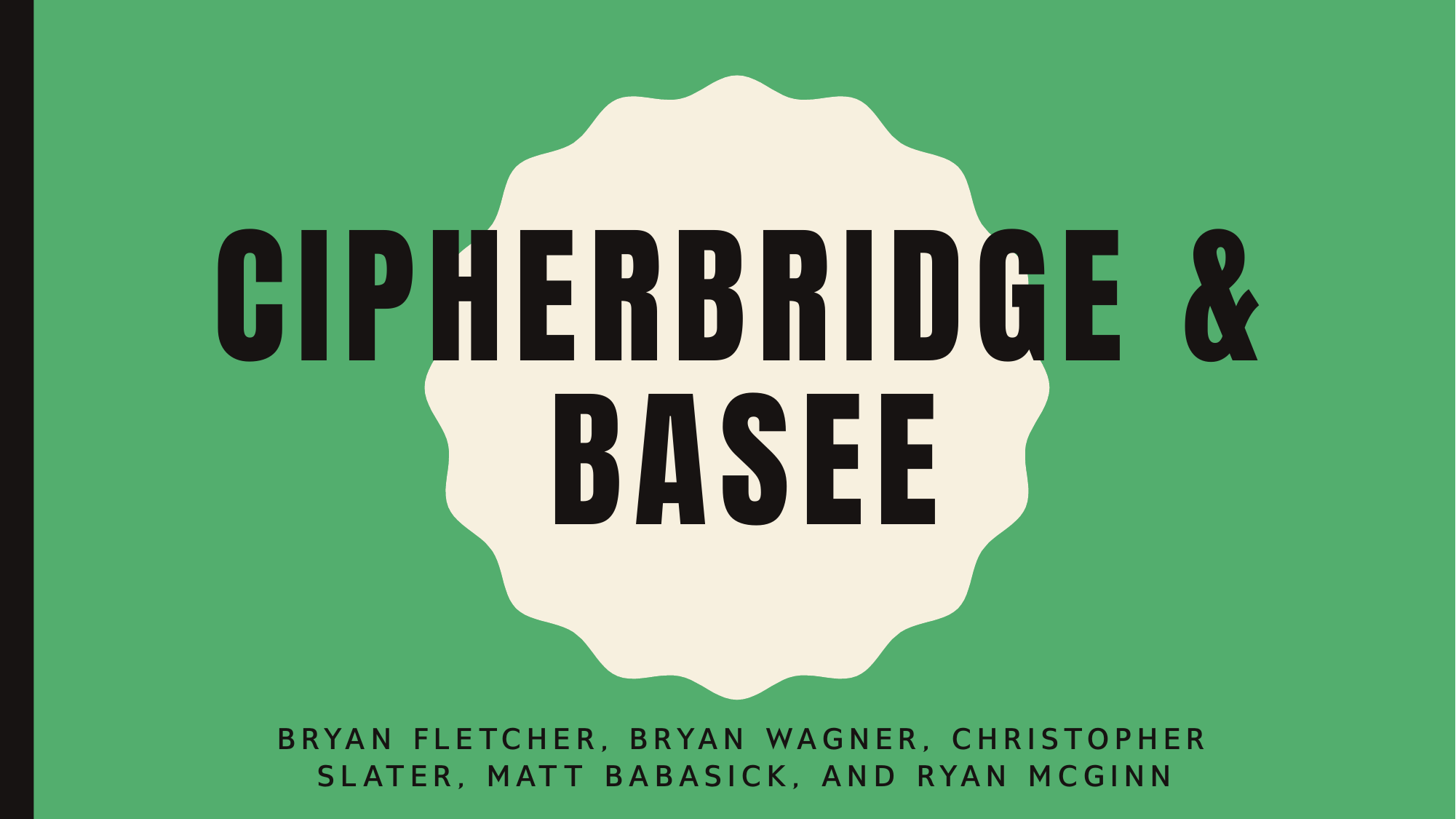

# CipherBridge & BASee
Bryan Fletcher, Bryan Wagner, Christopher Slater, Matt Babasick, and Ryan McGinn